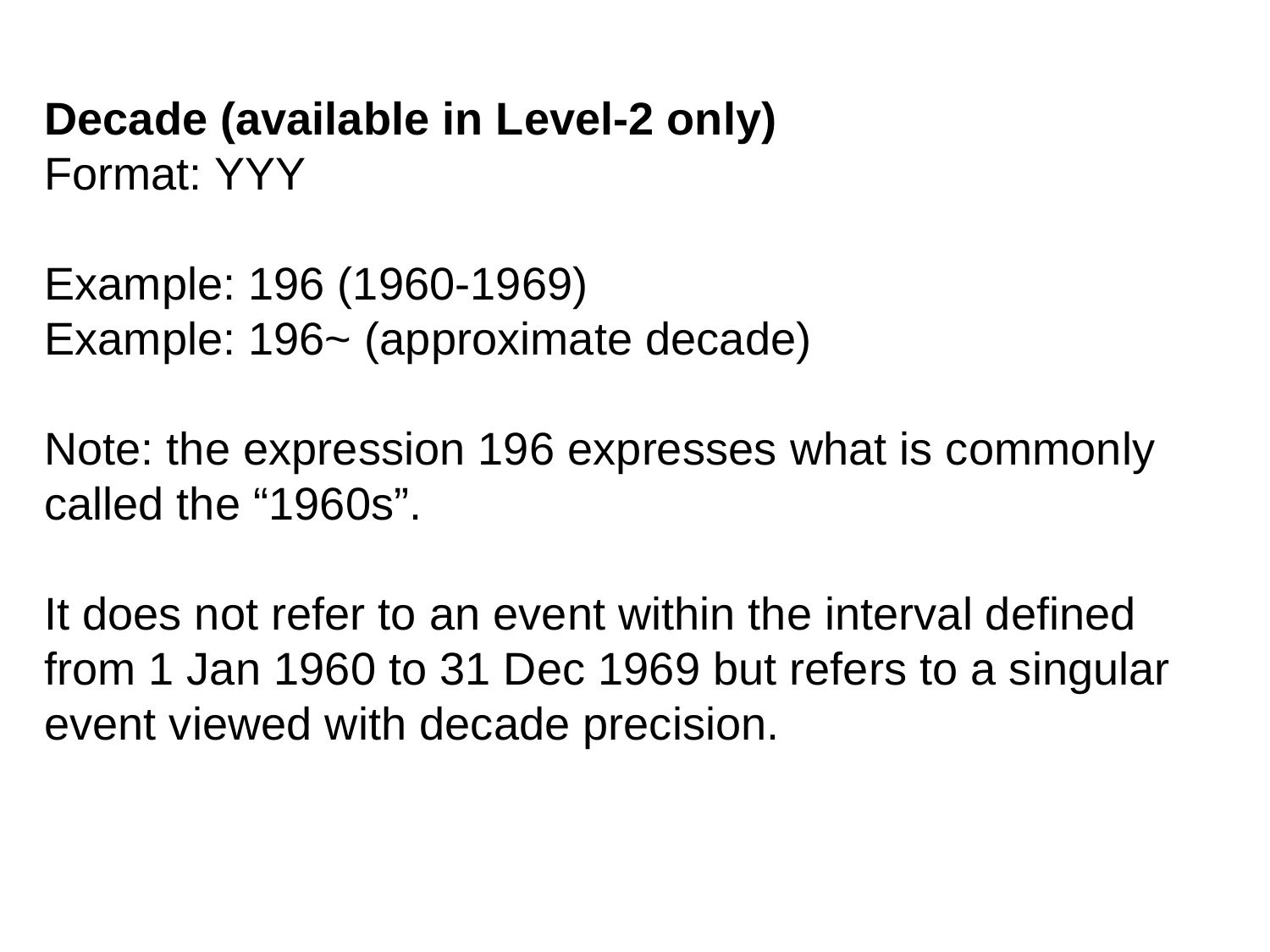

Decade (available in Level-2 only)
Format: YYY

Example: 196 (1960-1969)
Example: 196~ (approximate decade)

Note: the expression 196 expresses what is commonly called the “1960s”.

It does not refer to an event within the interval defined from 1 Jan 1960 to 31 Dec 1969 but refers to a singular event viewed with decade precision.